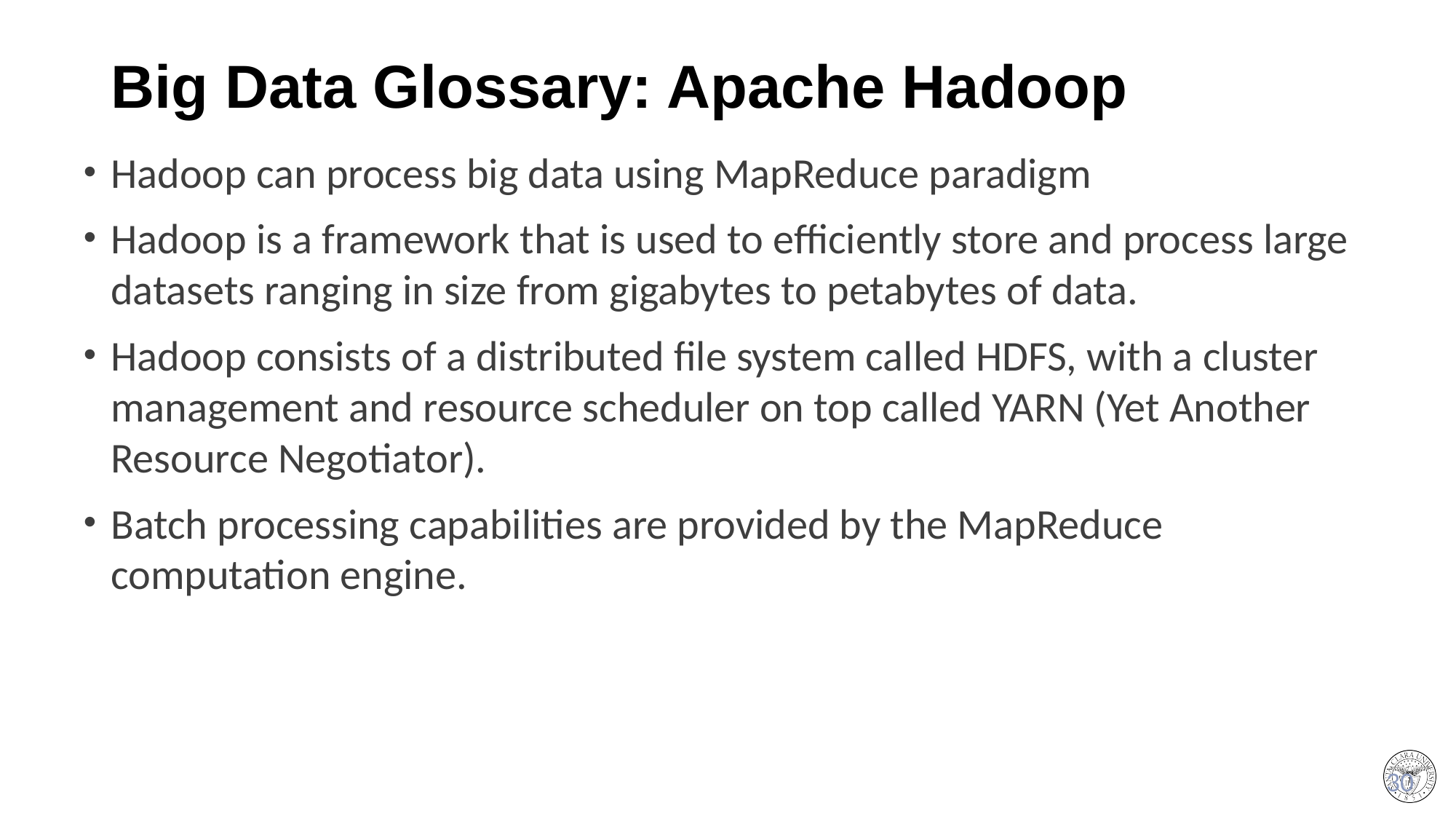

# Big Data Glossary: Apache Hadoop
Hadoop can process big data using MapReduce paradigm
Hadoop is a framework that is used to efficiently store and process large datasets ranging in size from gigabytes to petabytes of data.
Hadoop consists of a distributed file system called HDFS, with a cluster management and resource scheduler on top called YARN (Yet Another Resource Negotiator).
Batch processing capabilities are provided by the MapReduce computation engine.
30